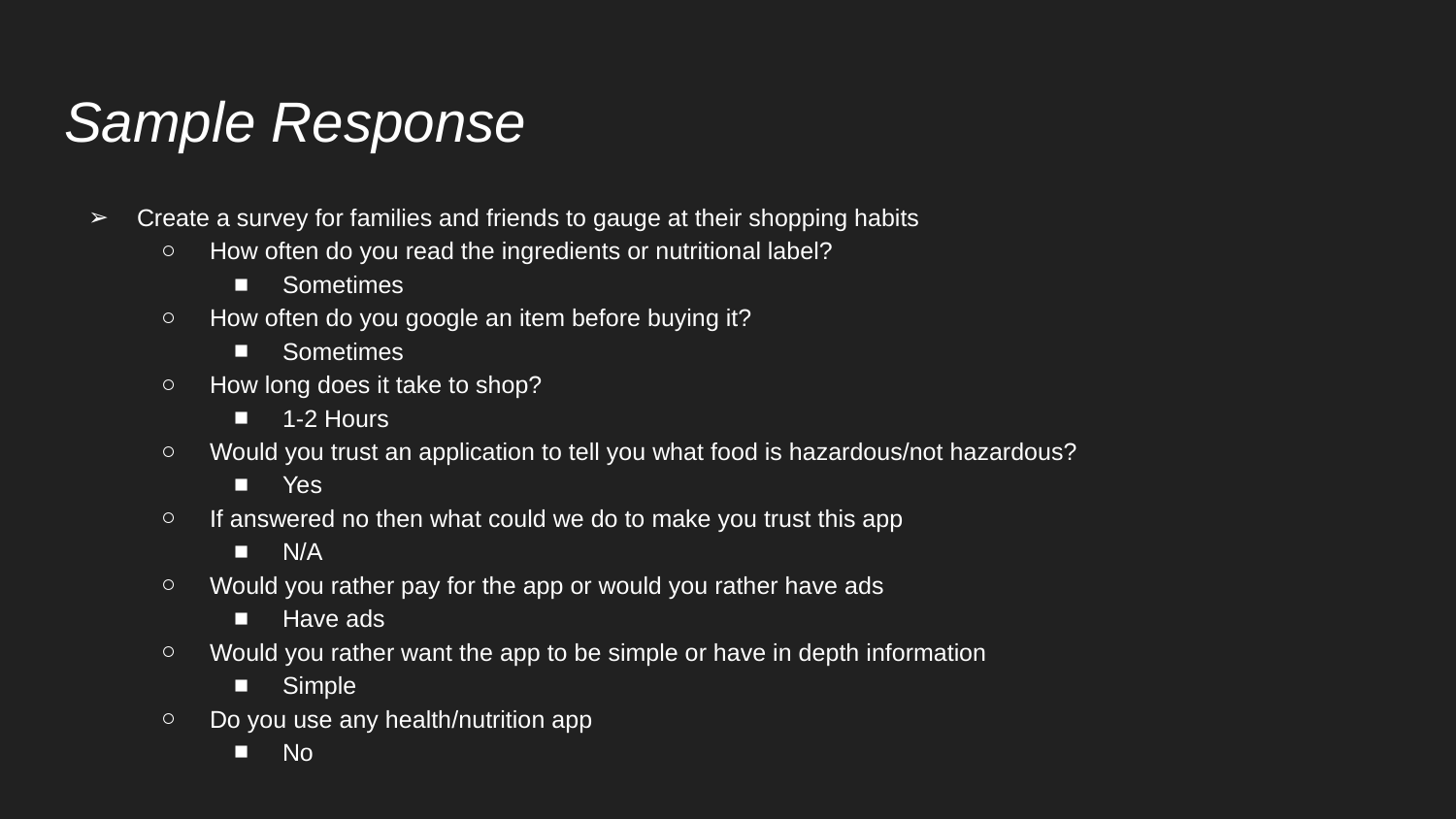

# Sample Response
Create a survey for families and friends to gauge at their shopping habits
How often do you read the ingredients or nutritional label?
Sometimes
How often do you google an item before buying it?
Sometimes
How long does it take to shop?
1-2 Hours
Would you trust an application to tell you what food is hazardous/not hazardous?
Yes
If answered no then what could we do to make you trust this app
N/A
Would you rather pay for the app or would you rather have ads
Have ads
Would you rather want the app to be simple or have in depth information
Simple
Do you use any health/nutrition app
No